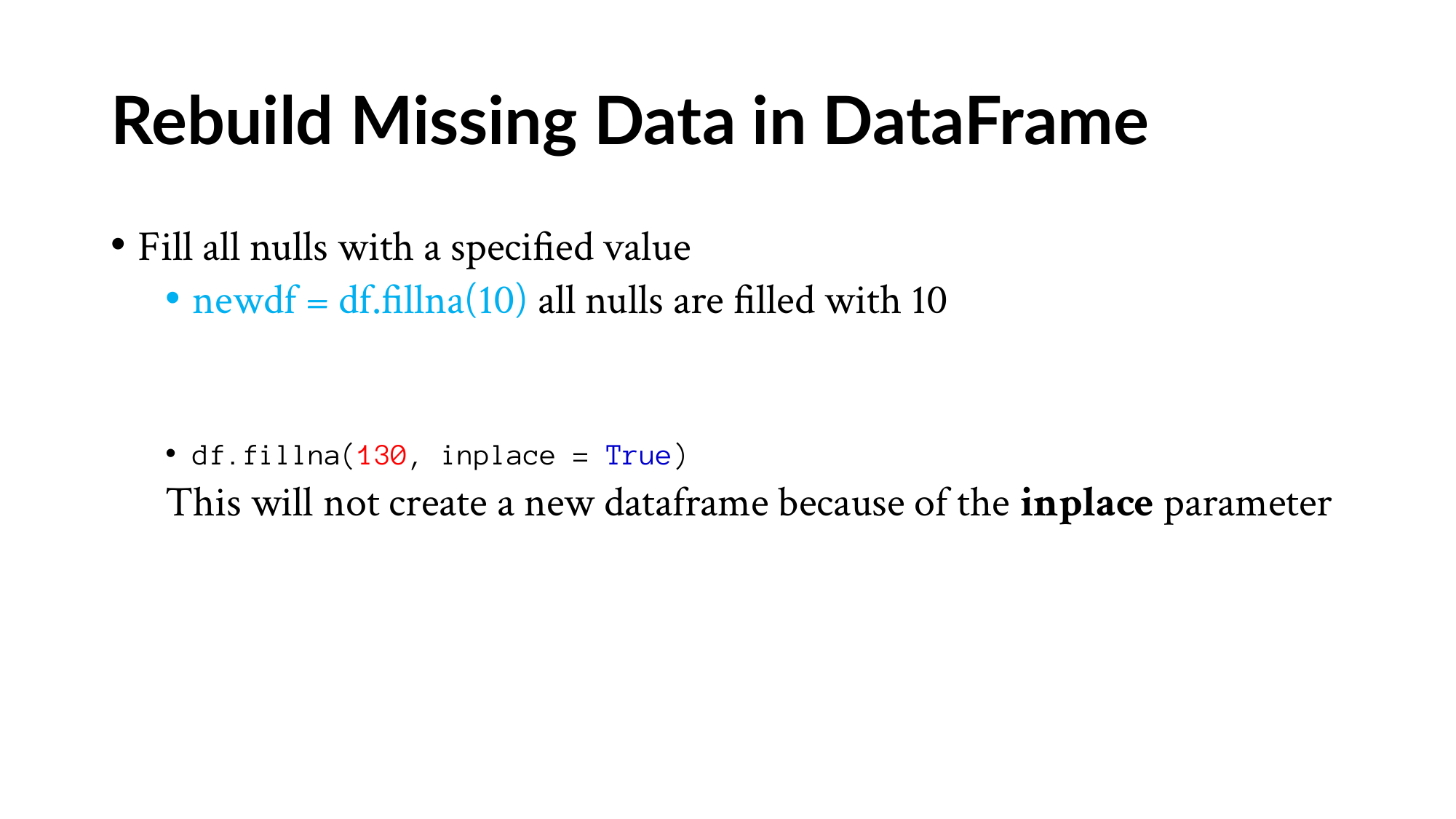

# Rebuild Missing Data in DataFrame
Fill all nulls with a specified value
newdf = df.fillna(10) all nulls are filled with 10

df.fillna(130, inplace = True)
This will not create a new dataframe because of the inplace parameter